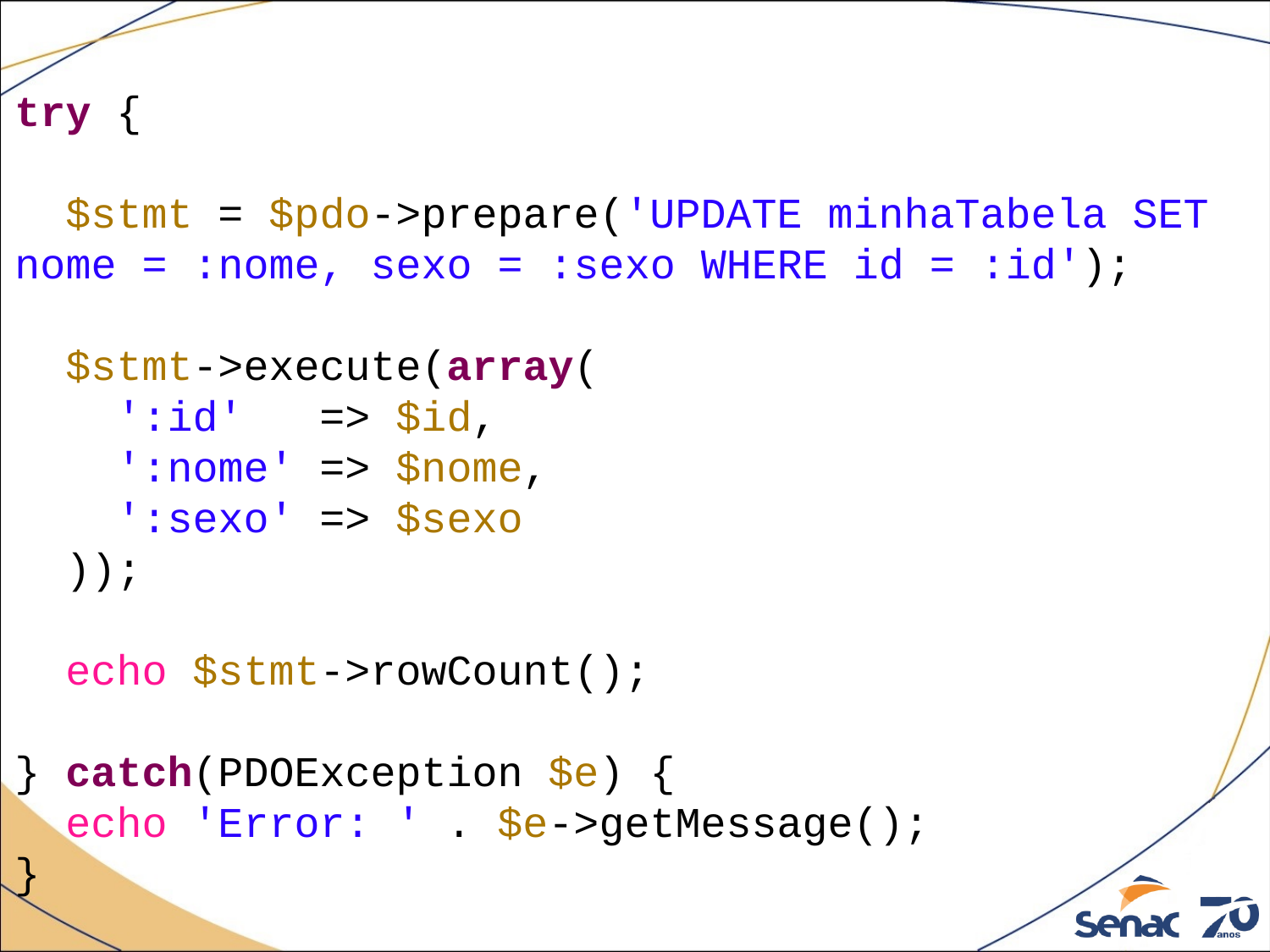

try {

  $stmt = $pdo->prepare('UPDATE minhaTabela SET nome = :nome, sexo = :sexo WHERE id = :id');

  $stmt->execute(array(
    ':id'   => $id,
    ':nome' => $nome,
    ':sexo' => $sexo
  ));

  echo $stmt->rowCount();

} catch(PDOException $e) {
  echo 'Error: ' . $e->getMessage();
}